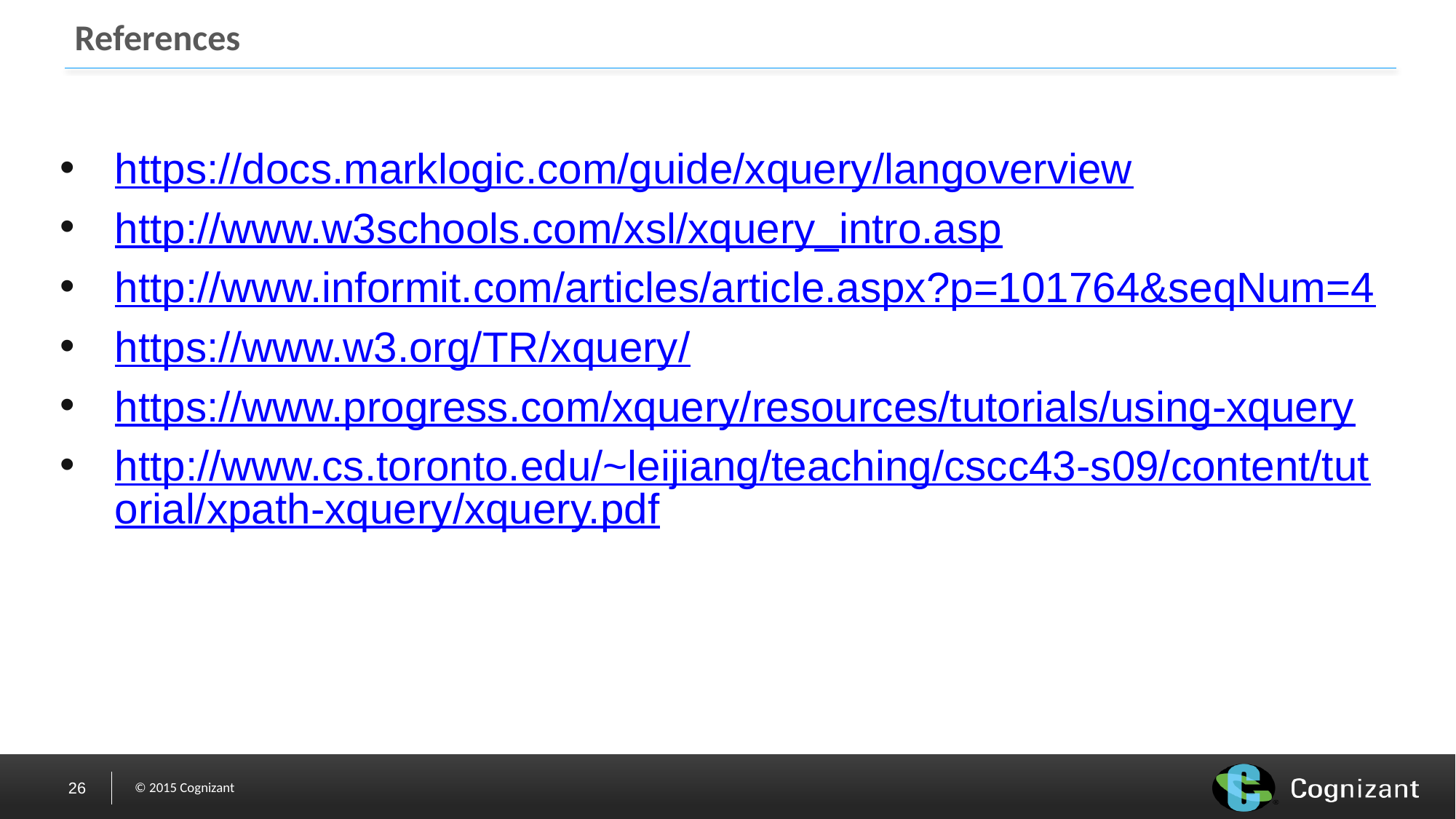

# References
https://docs.marklogic.com/guide/xquery/langoverview
http://www.w3schools.com/xsl/xquery_intro.asp
http://www.informit.com/articles/article.aspx?p=101764&seqNum=4
https://www.w3.org/TR/xquery/
https://www.progress.com/xquery/resources/tutorials/using-xquery
http://www.cs.toronto.edu/~leijiang/teaching/cscc43-s09/content/tutorial/xpath-xquery/xquery.pdf

26